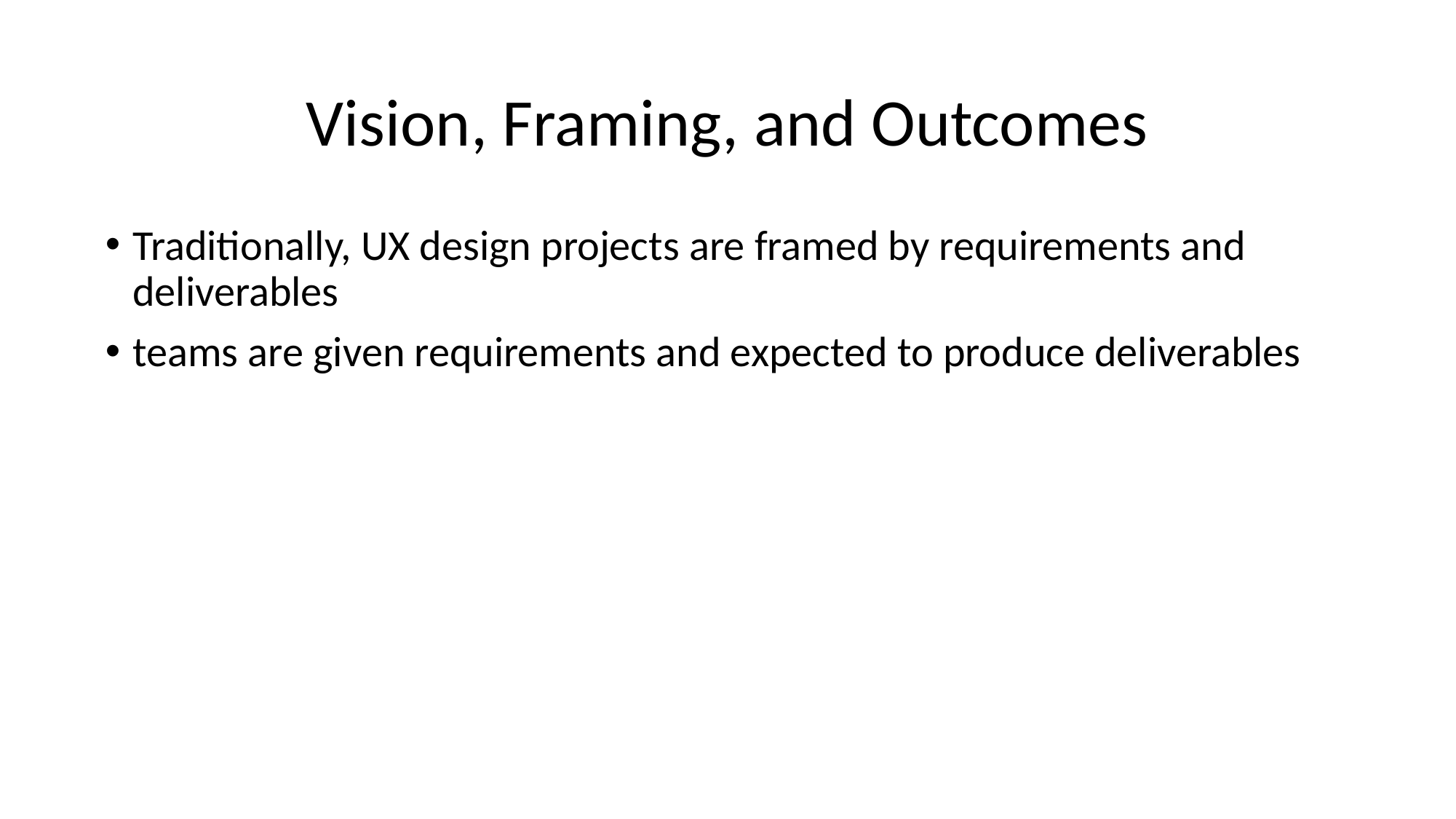

# Vision, Framing, and Outcomes
Traditionally, UX design projects are framed by requirements and deliverables
teams are given requirements and expected to produce deliverables